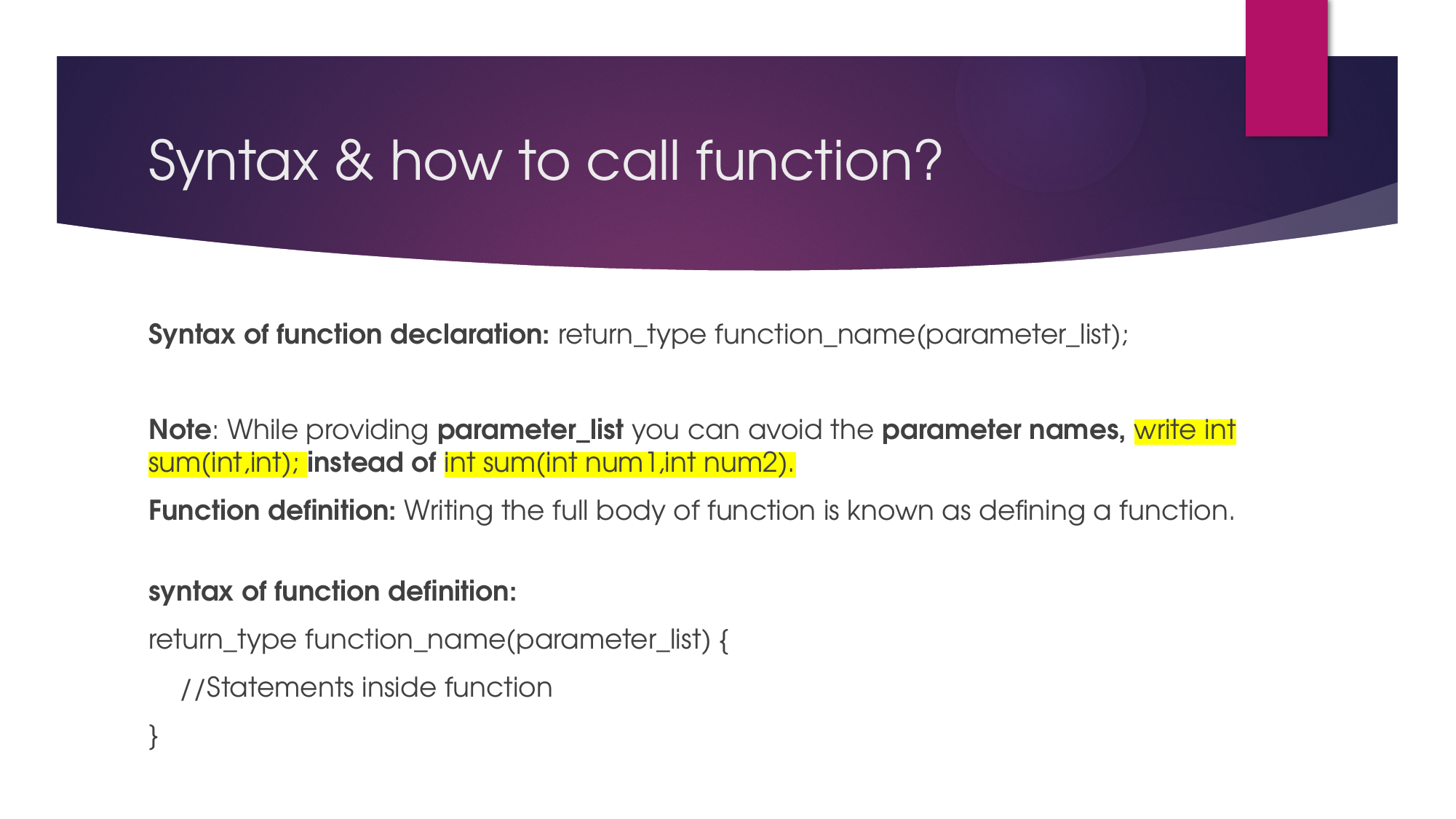

# Syntax & how to call function?
Syntax of function declaration: return_type function_name(parameter_list);

Note: While providing parameter_list you can avoid the parameter names, write int sum(int,int); instead of int sum(int num1,int num2).
Function definition: Writing the full body of function is known as defining a function.
syntax of function definition:
return_type function_name(parameter_list) {
    //Statements inside function
}